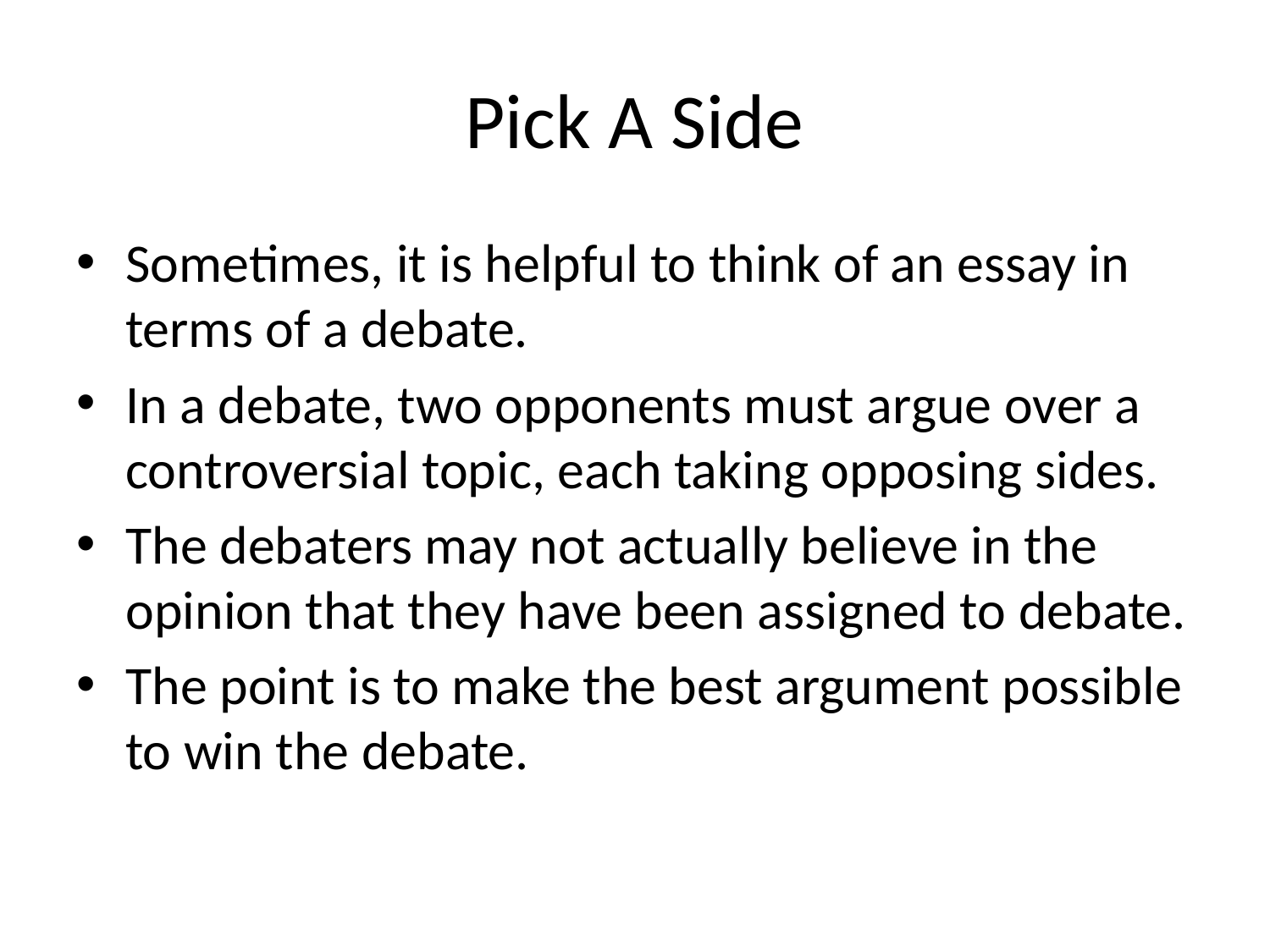

# Pick A Side
Sometimes, it is helpful to think of an essay in terms of a debate.
In a debate, two opponents must argue over a controversial topic, each taking opposing sides.
The debaters may not actually believe in the opinion that they have been assigned to debate.
The point is to make the best argument possible to win the debate.